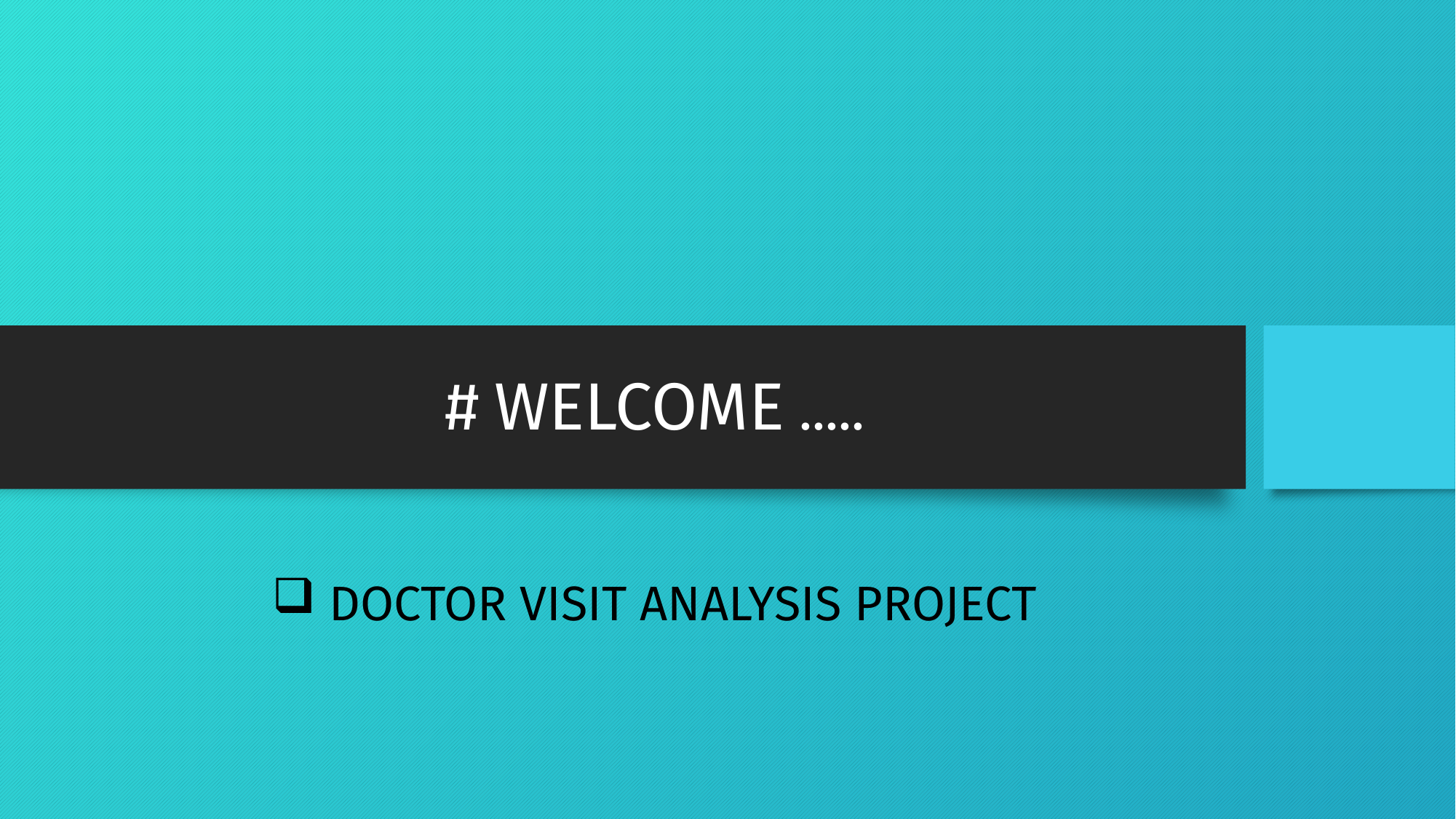

# # WELCOME .....
 DOCTOR VISIT ANALYSIS PROJECT